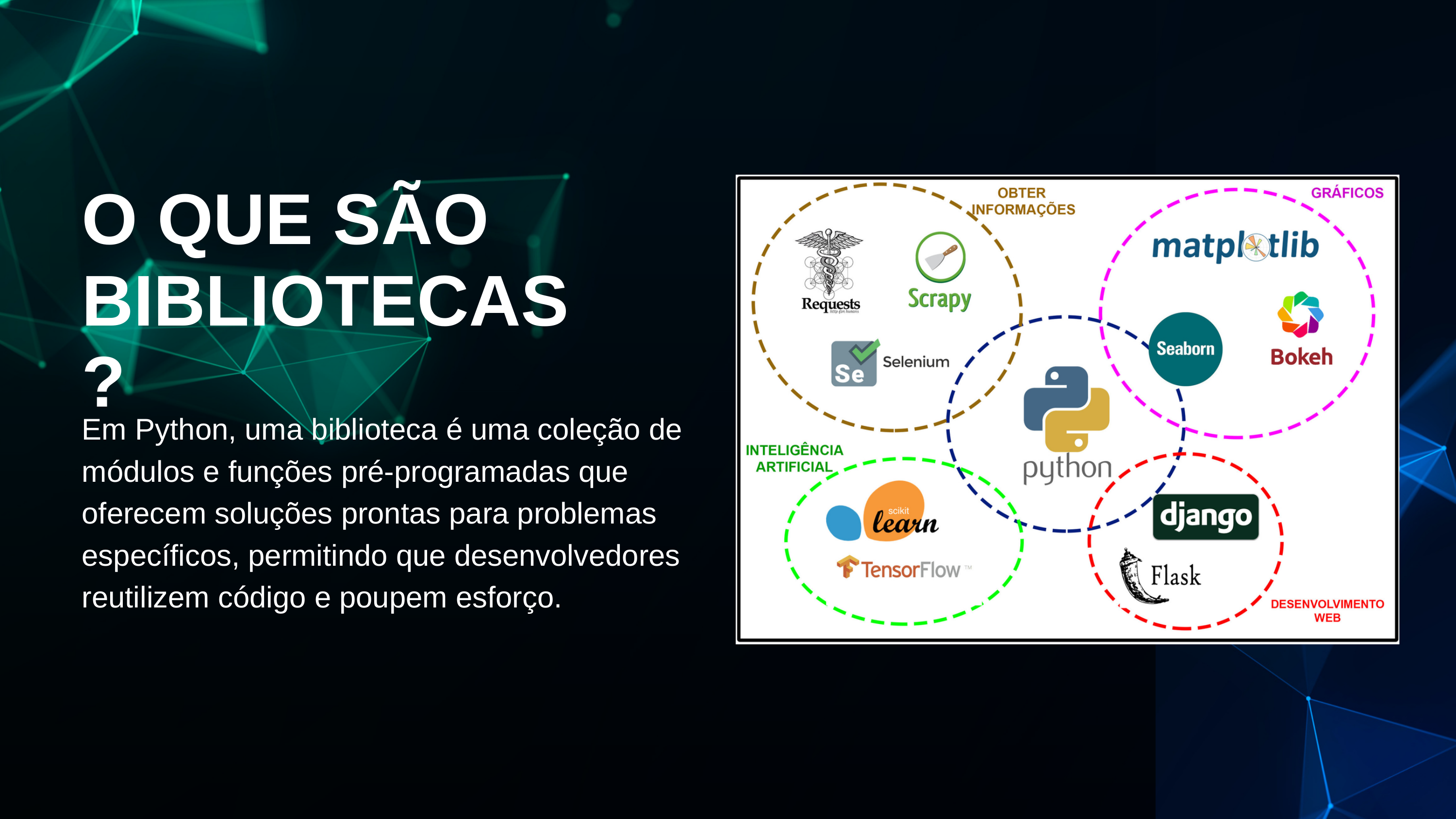

O QUE SÃO BIBLIOTECAS?
Em Python, uma biblioteca é uma coleção de módulos e funções pré-programadas que oferecem soluções prontas para problemas específicos, permitindo que desenvolvedores reutilizem código e poupem esforço.